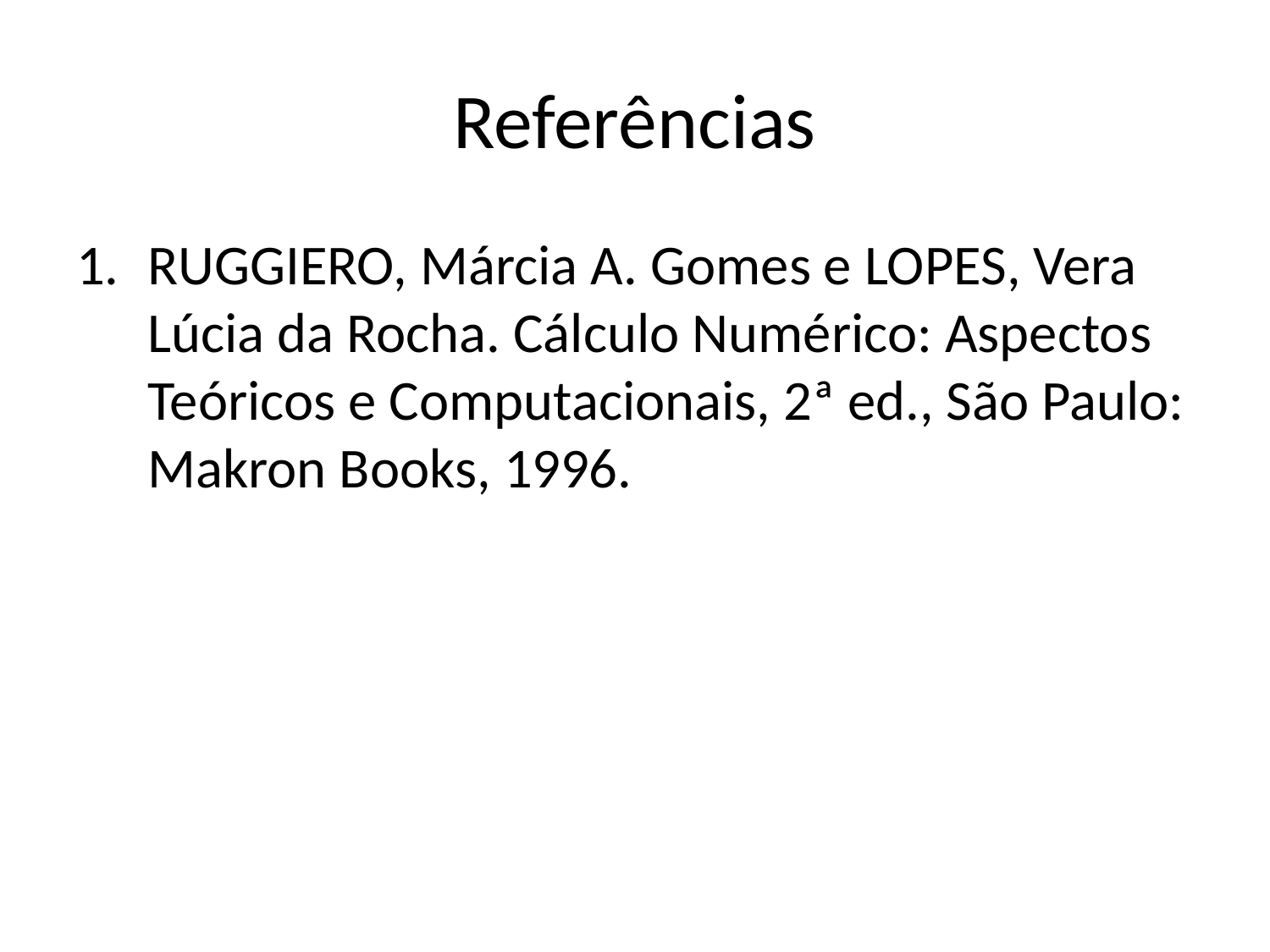

# Referências
RUGGIERO, Márcia A. Gomes e LOPES, Vera Lúcia da Rocha. Cálculo Numérico: Aspectos Teóricos e Computacionais, 2ª ed., São Paulo: Makron Books, 1996.